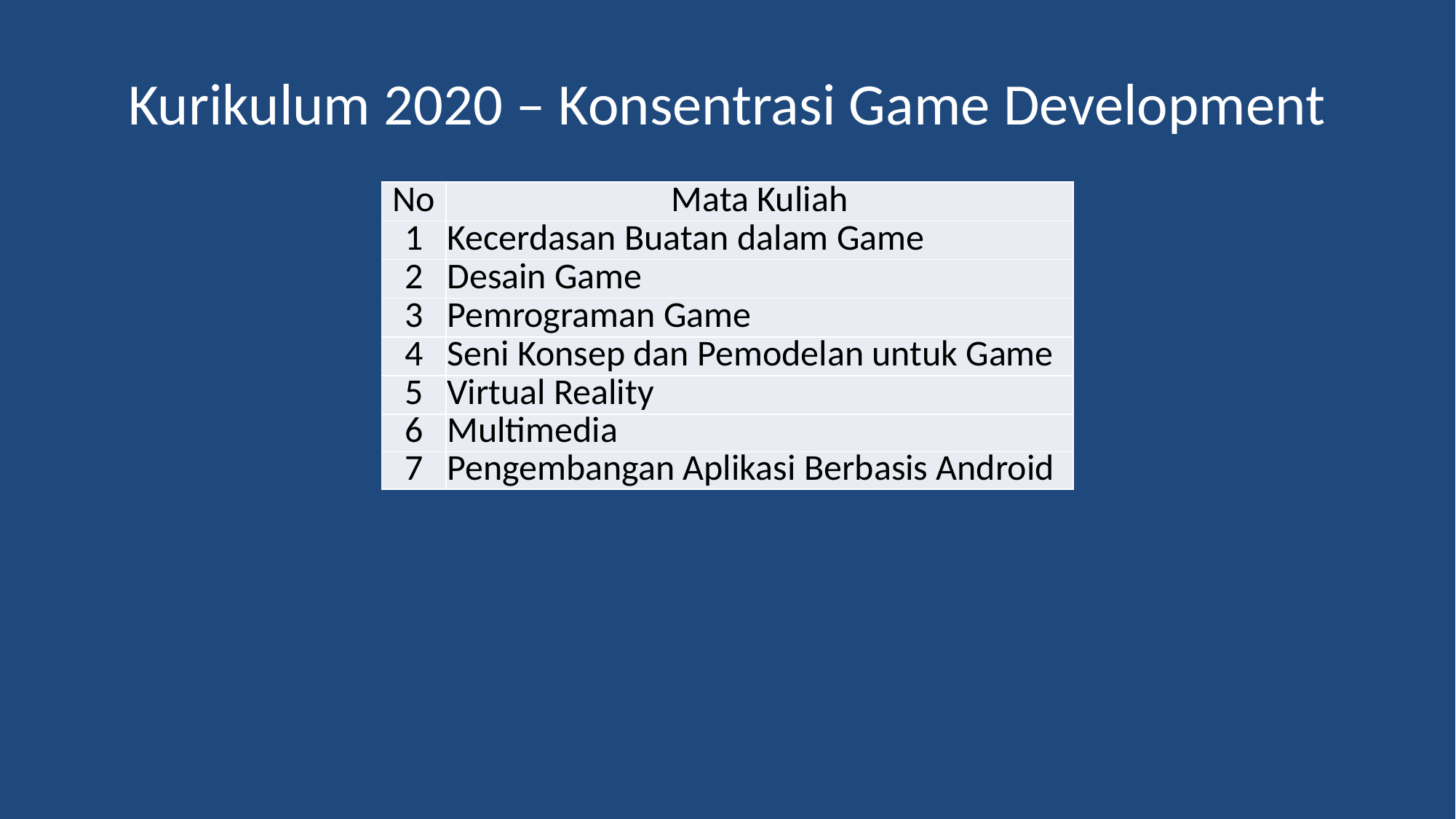

# Kurikulum 2020 – Konsentrasi Game Development
| No | Mata Kuliah |
| --- | --- |
| 1 | Kecerdasan Buatan dalam Game |
| 2 | Desain Game |
| 3 | Pemrograman Game |
| 4 | Seni Konsep dan Pemodelan untuk Game |
| 5 | Virtual Reality |
| 6 | Multimedia |
| 7 | Pengembangan Aplikasi Berbasis Android |